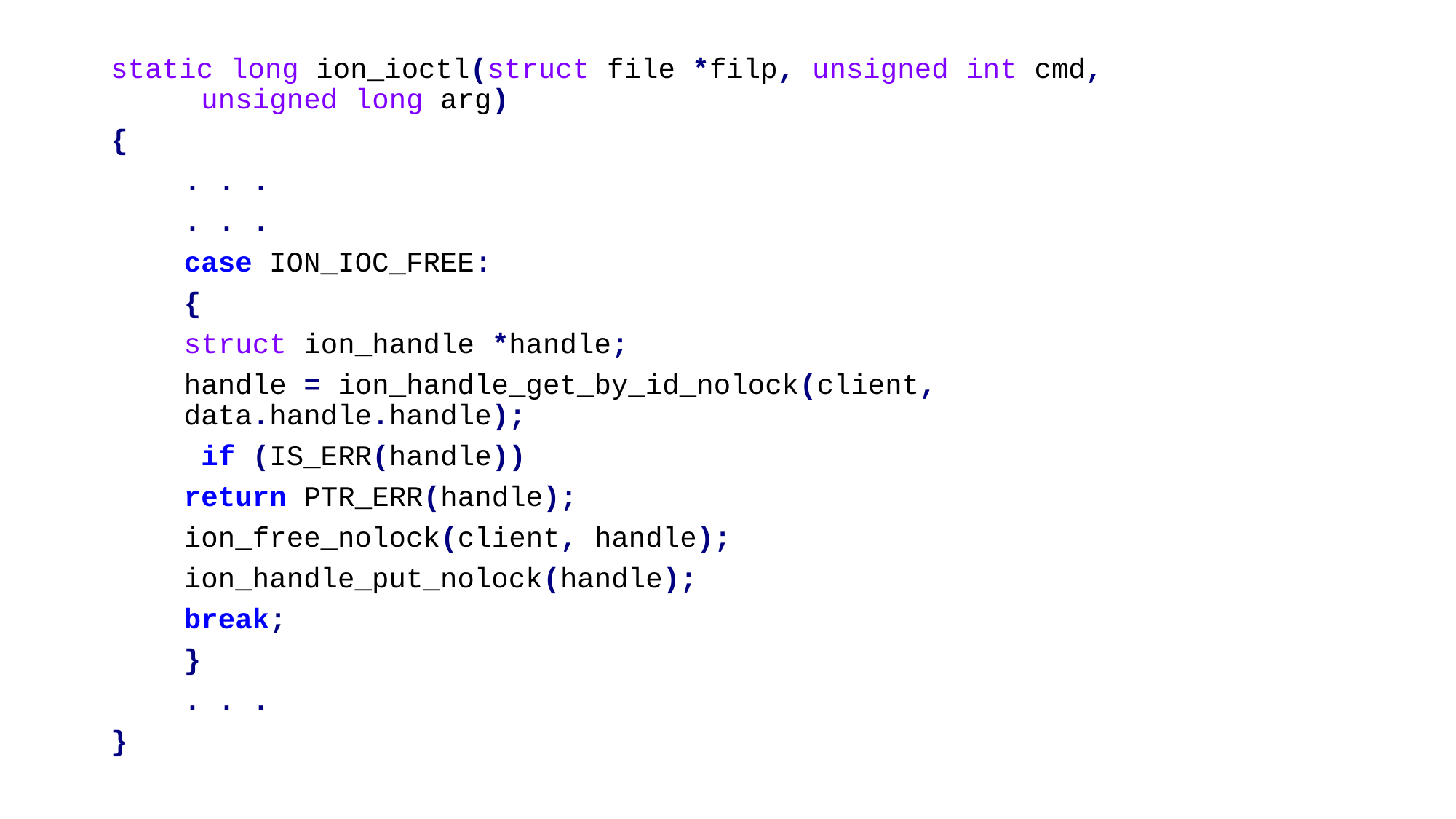

static long ion_ioctl(struct file *filp, unsigned int cmd,
		 unsigned long arg)
{
	. . .
	. . .
	case ION_IOC_FREE:
	{
		struct ion_handle *handle;
		handle = ion_handle_get_by_id_nolock(client,
							data.handle.handle);
		 if (IS_ERR(handle))
			return PTR_ERR(handle);
		ion_free_nolock(client, handle);
		ion_handle_put_nolock(handle);
		break;
	}
	. . .
}